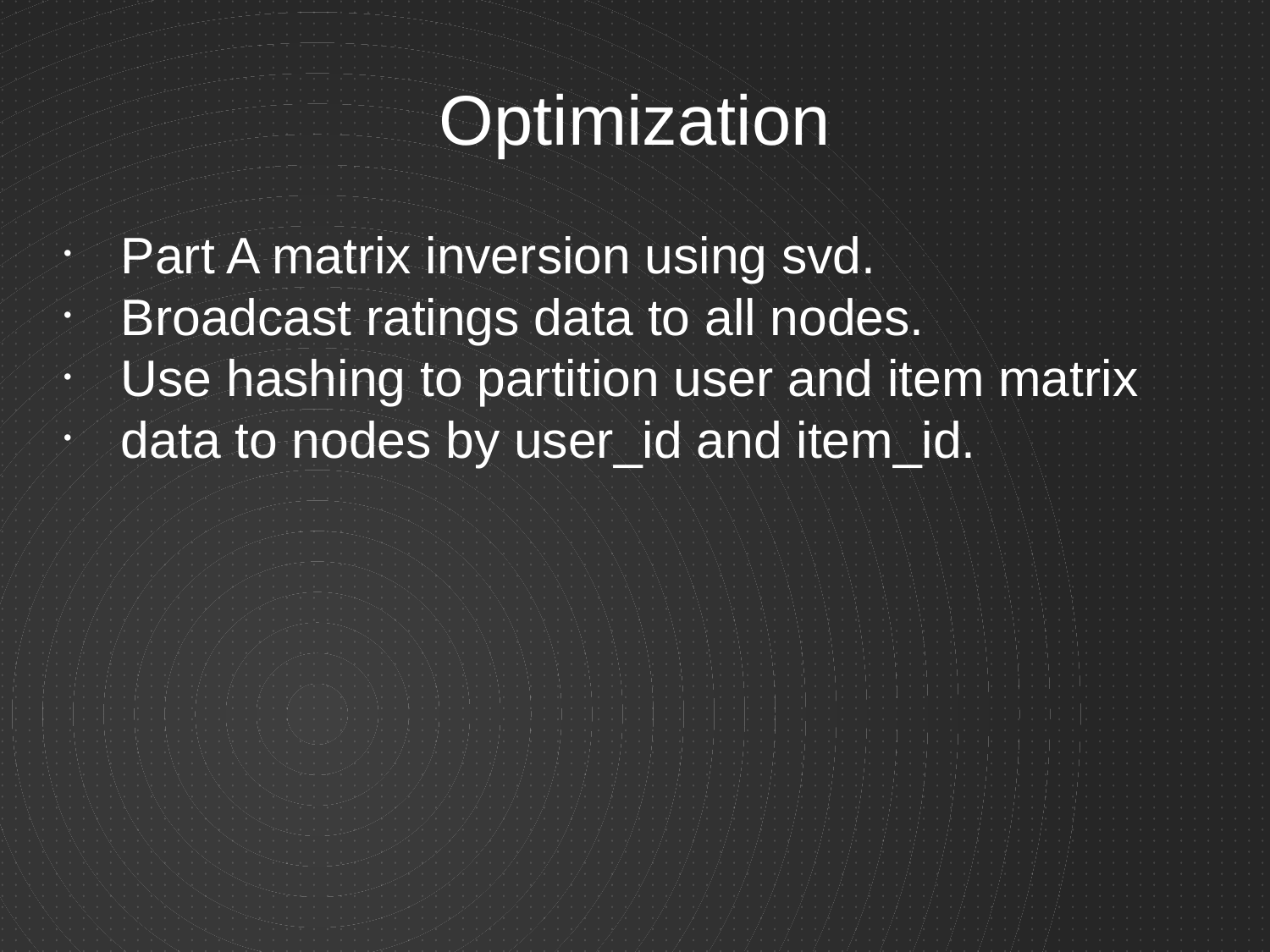

Optimization
Part A matrix inversion using svd.
Broadcast ratings data to all nodes.
Use hashing to partition user and item matrix
data to nodes by user_id and item_id.